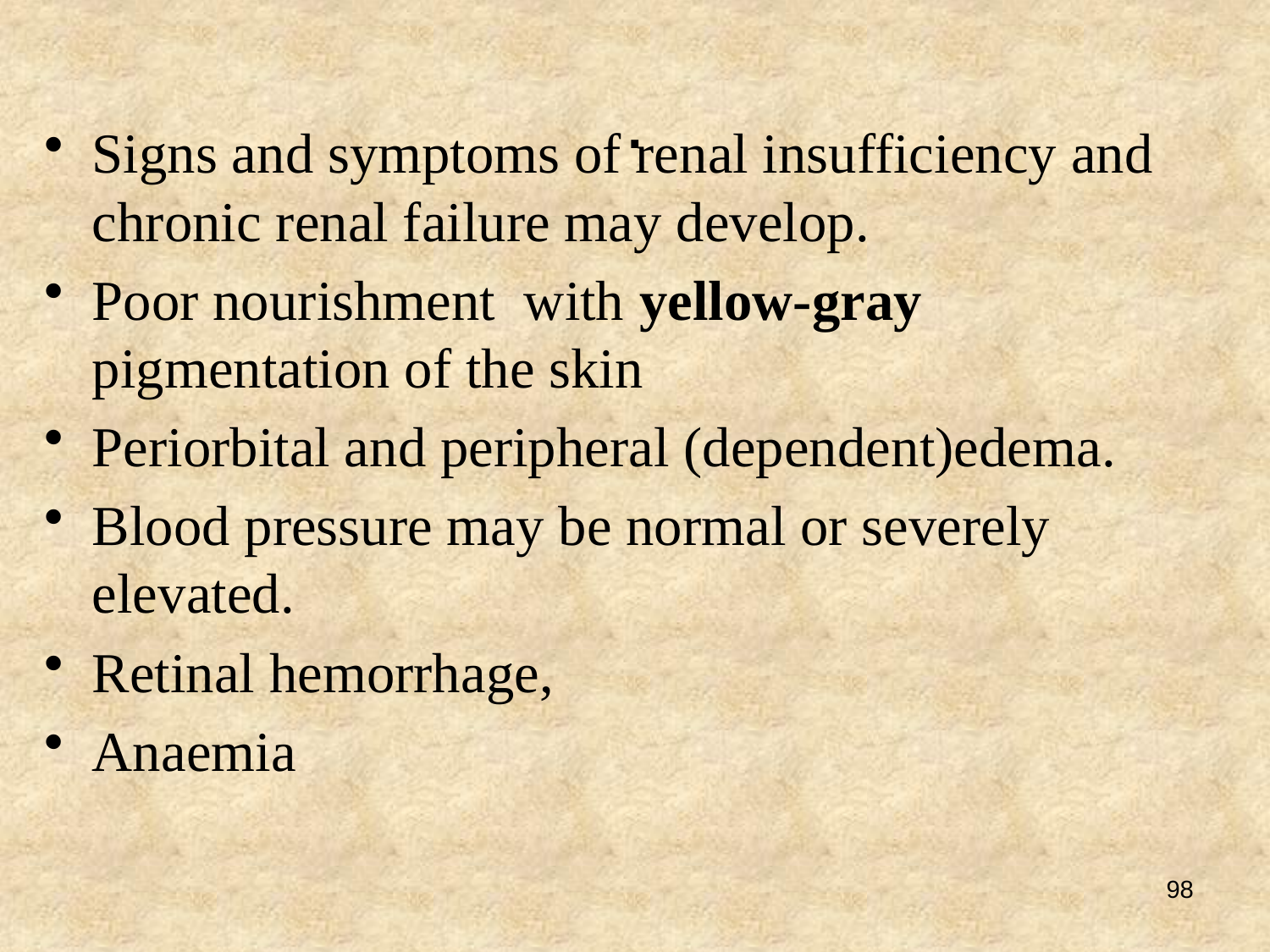

Signs and symptoms of renal insufficiency and chronic renal failure may develop.
Poor nourishment  with yellow-gray pigmentation of the skin
Periorbital and peripheral (dependent)edema.
Blood pressure may be normal or severely elevated.
Retinal hemorrhage,
Anaemia

# .
98